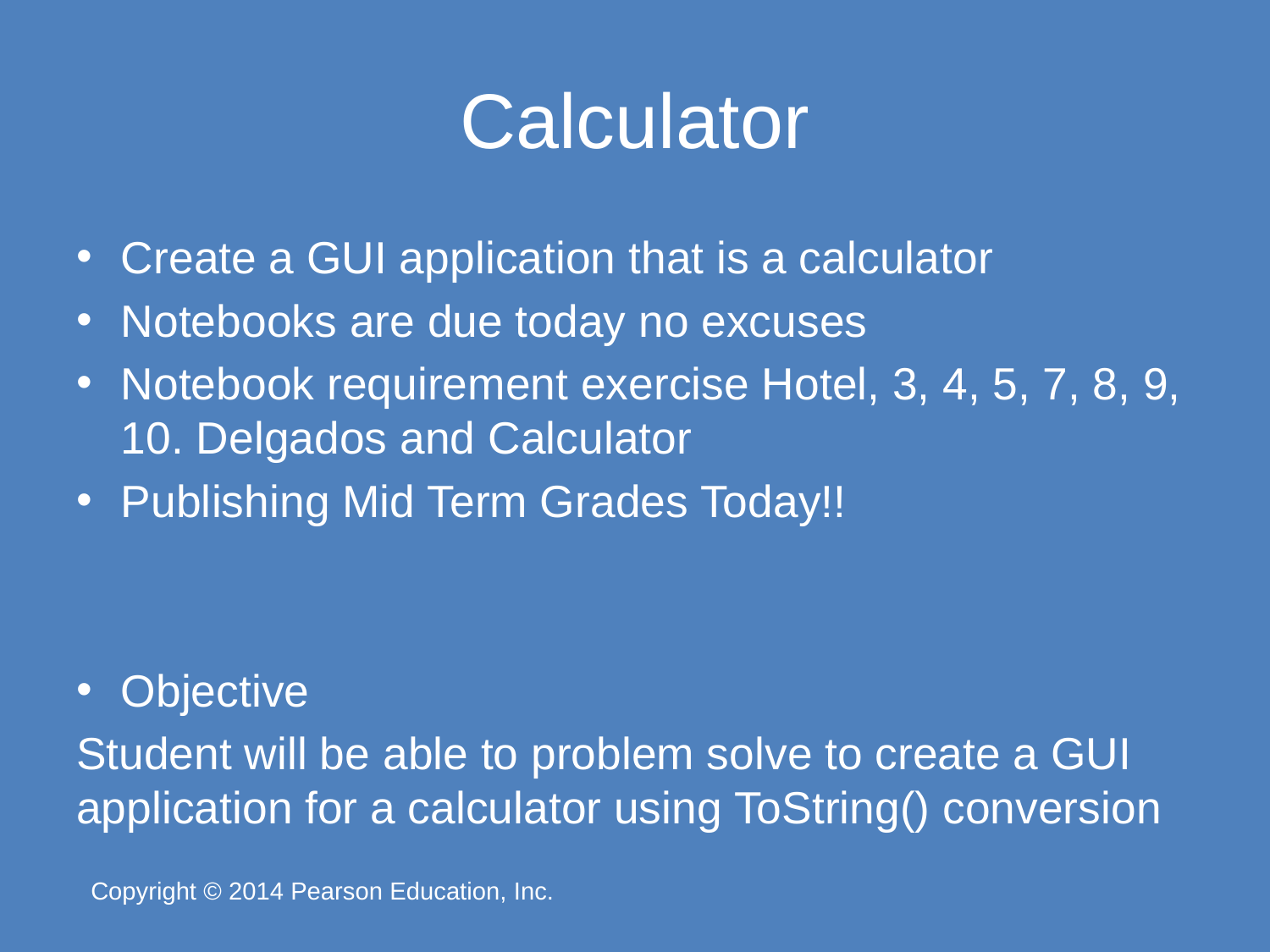

# Calculator
Create a GUI application that is a calculator
Notebooks are due today no excuses
Notebook requirement exercise Hotel, 3, 4, 5, 7, 8, 9, 10. Delgados and Calculator
Publishing Mid Term Grades Today!!

Objective
Student will be able to problem solve to create a GUI application for a calculator using ToString() conversion